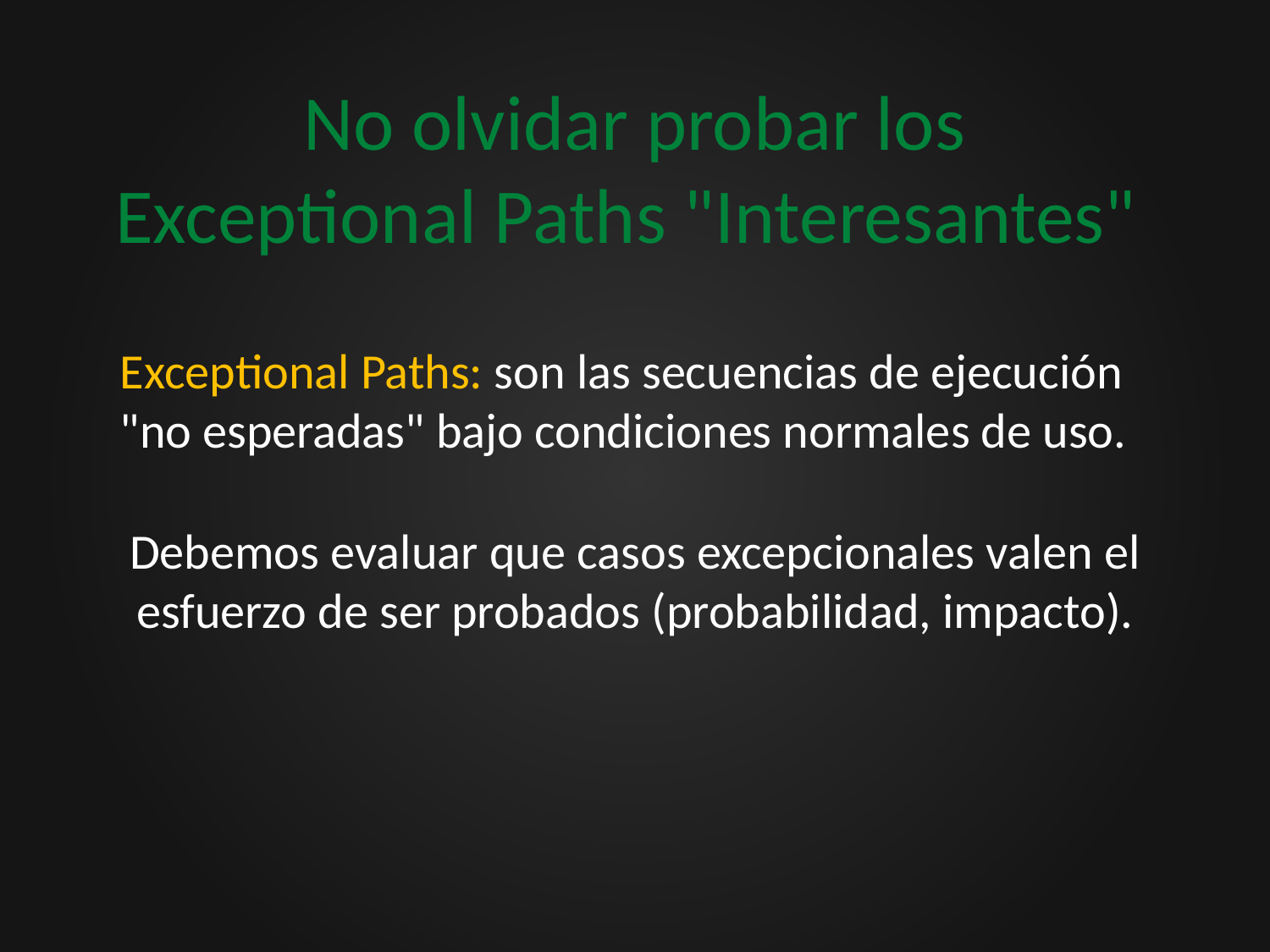

# No olvidar probar los Exceptional Paths "Interesantes"
Exceptional Paths: son las secuencias de ejecución
"no esperadas" bajo condiciones normales de uso.
Debemos evaluar que casos excepcionales valen el esfuerzo de ser probados (probabilidad, impacto).